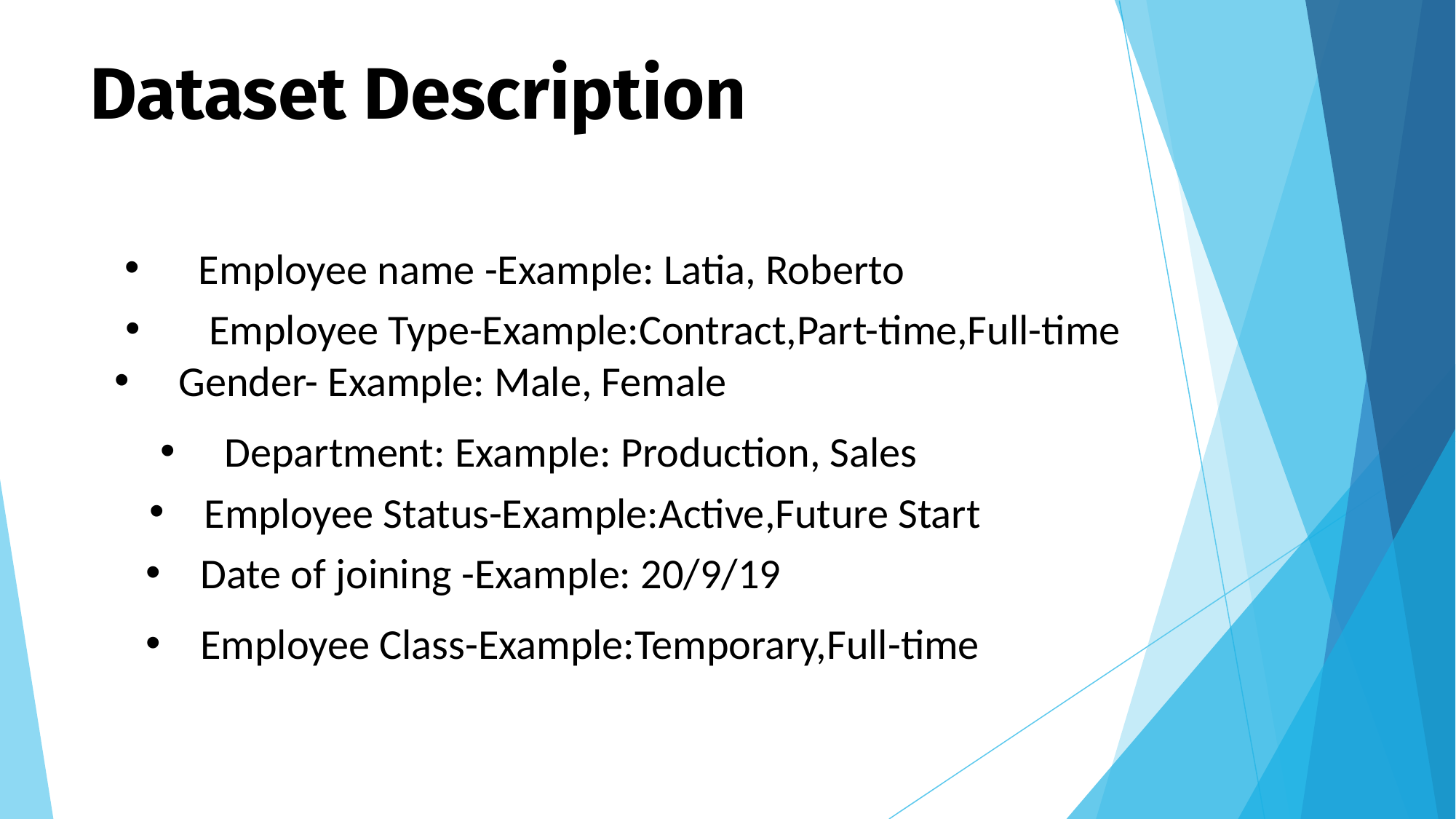

# Dataset Description
  Employee name -Example: Latia, Roberto
   Employee Type-Example:Contract,Part-time,Full-time
 Gender- Example: Male, Female
 Department: Example: Production, Sales
Employee Status-Example:Active,Future Start
Date of joining -Example: 20/9/19
Employee Class-Example:Temporary,Full-time